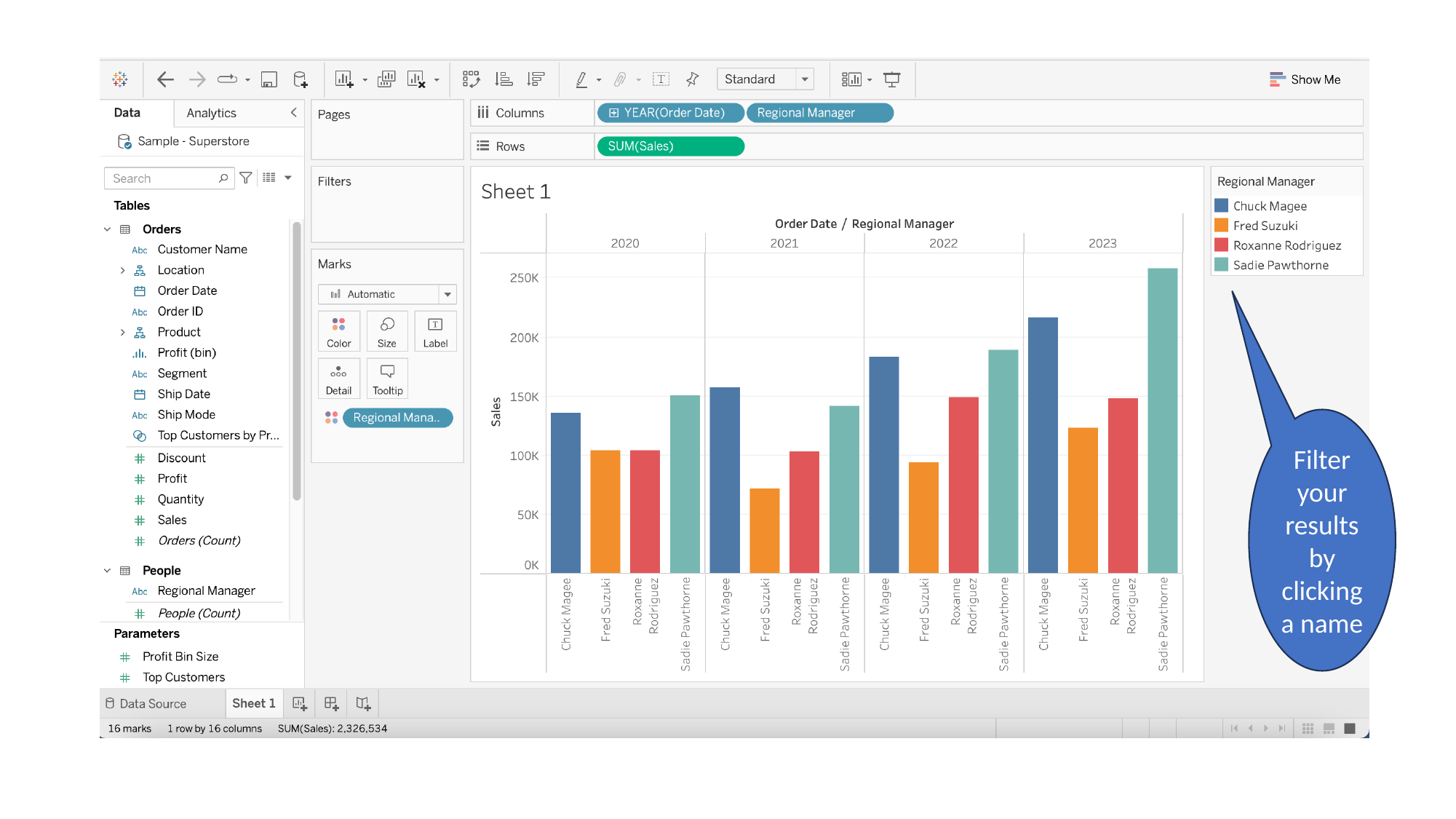

#

Filter your results by clicking a name